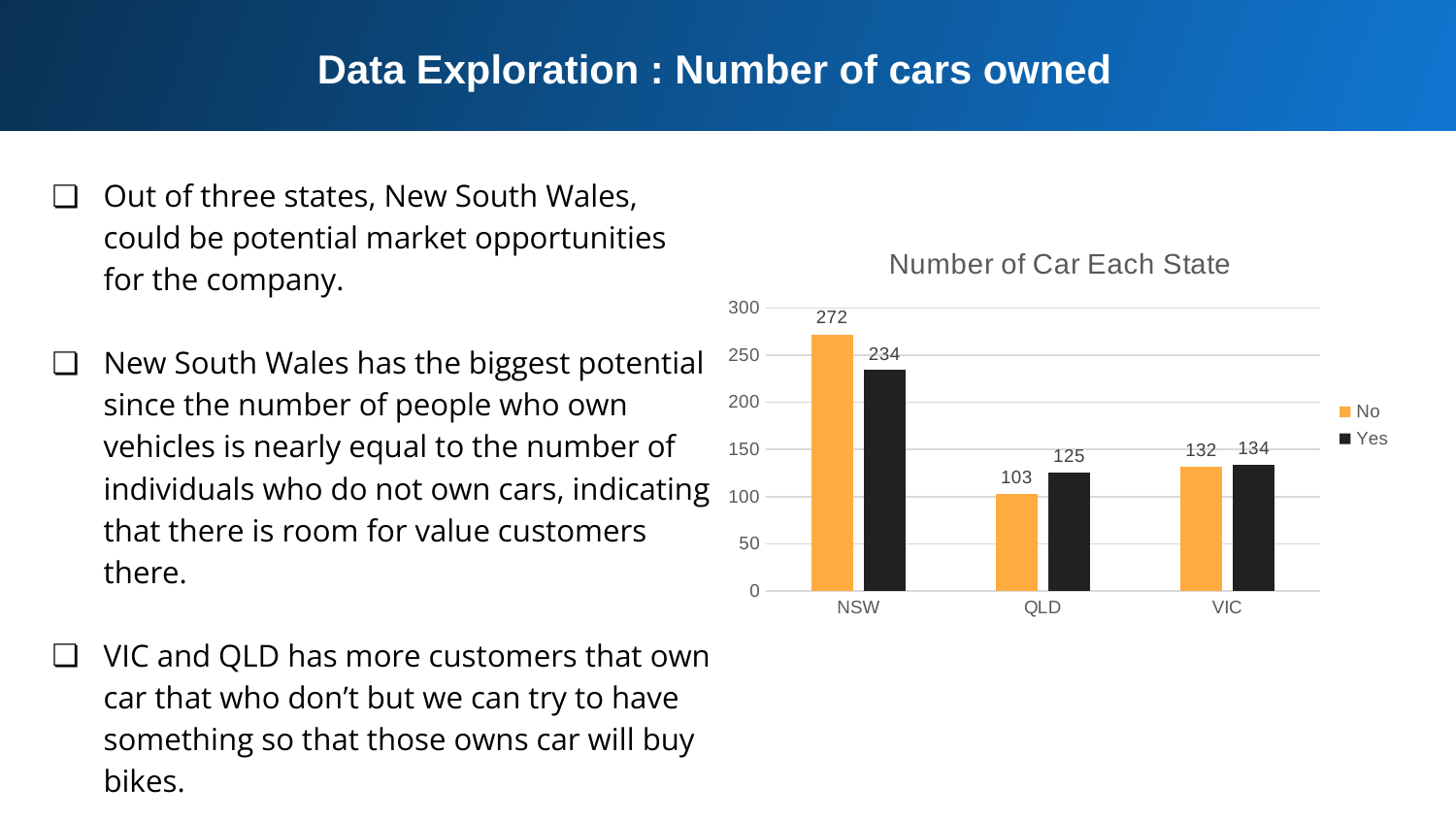

Data Exploration : Number of cars owned
Out of three states, New South Wales, could be potential market opportunities for the company.

New South Wales has the biggest potential since the number of people who own vehicles is nearly equal to the number of individuals who do not own cars, indicating that there is room for value customers there.

VIC and QLD has more customers that own car that who don’t but we can try to have something so that those owns car will buy bikes.

### Chart: Number of Car Each State

| Category | No | Yes |
|---|---|---|
| NSW | 272.0 | 234.0 |
| QLD | 103.0 | 125.0 |
| VIC | 132.0 | 134.0 |